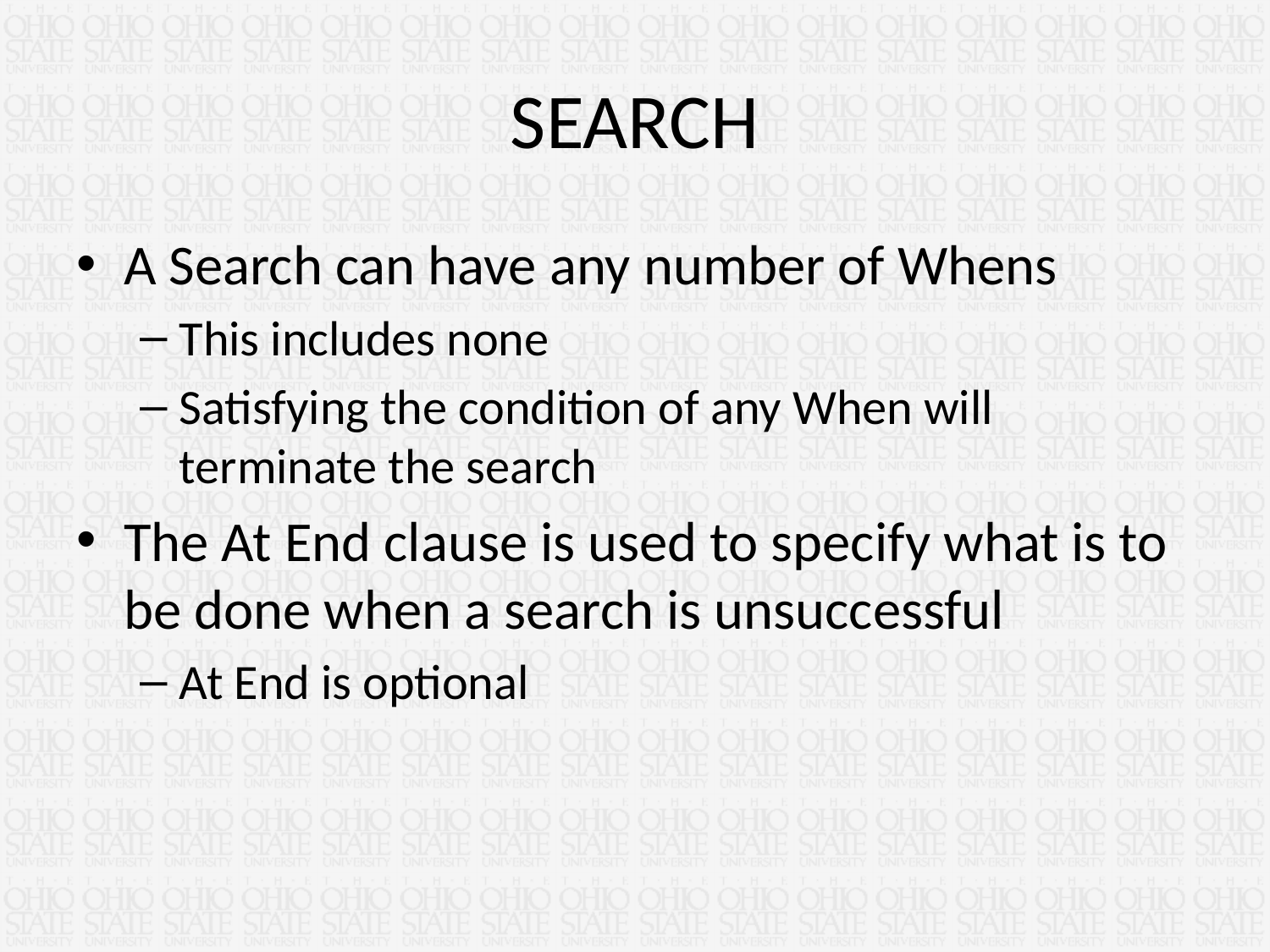

# SEARCH
A Search can have any number of Whens
This includes none
Satisfying the condition of any When will terminate the search
The At End clause is used to specify what is to be done when a search is unsuccessful
At End is optional